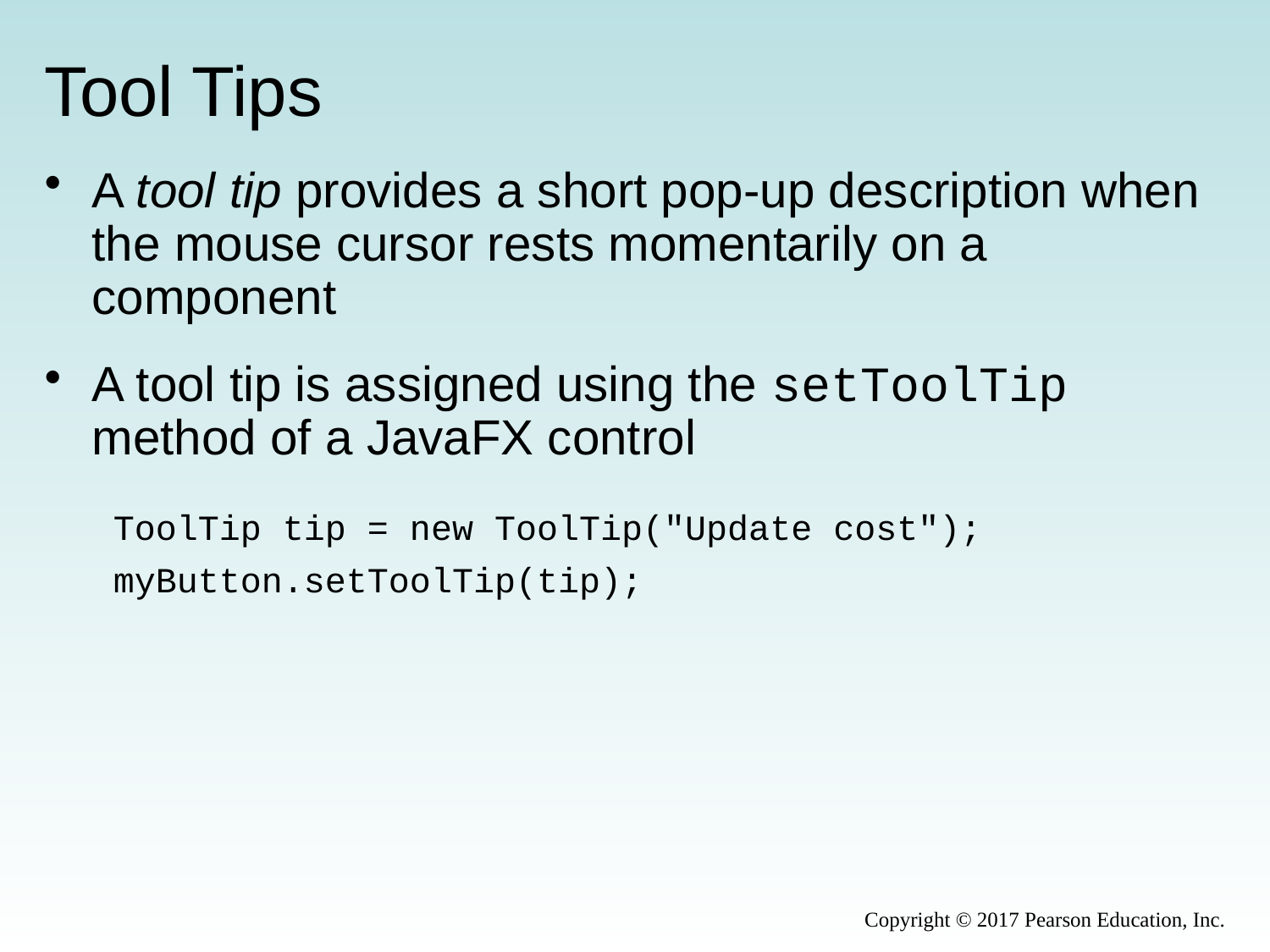

# Tool Tips
A tool tip provides a short pop-up description when the mouse cursor rests momentarily on a component
A tool tip is assigned using the setToolTip method of a JavaFX control
	 ToolTip tip = new ToolTip("Update cost");
	 myButton.setToolTip(tip);
Copyright © 2017 Pearson Education, Inc.